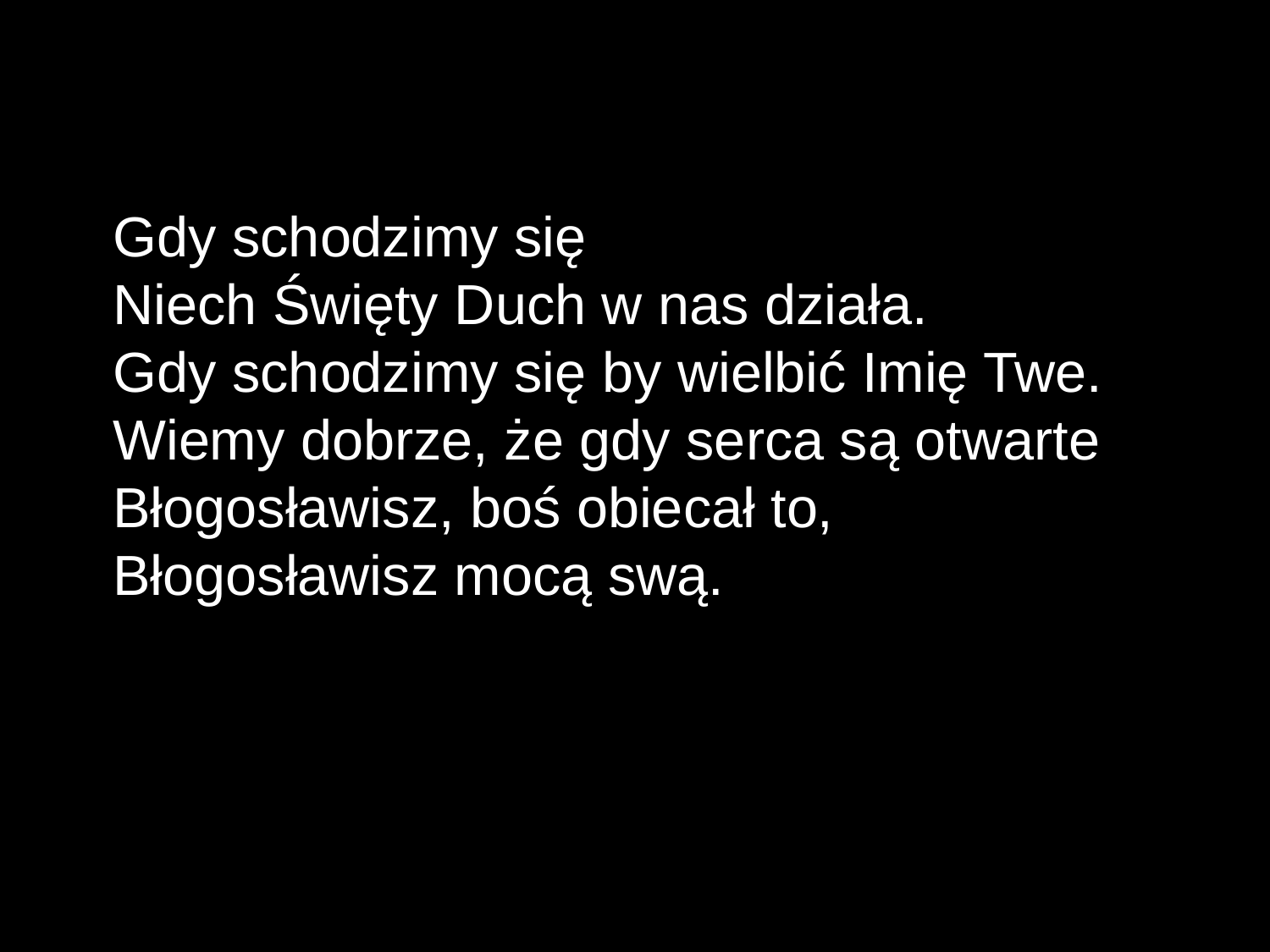

Gdy schodzimy się
Niech Święty Duch w nas działa.
Gdy schodzimy się by wielbić Imię Twe.
Wiemy dobrze, że gdy serca są otwarte
Błogosławisz, boś obiecał to,
Błogosławisz mocą swą.